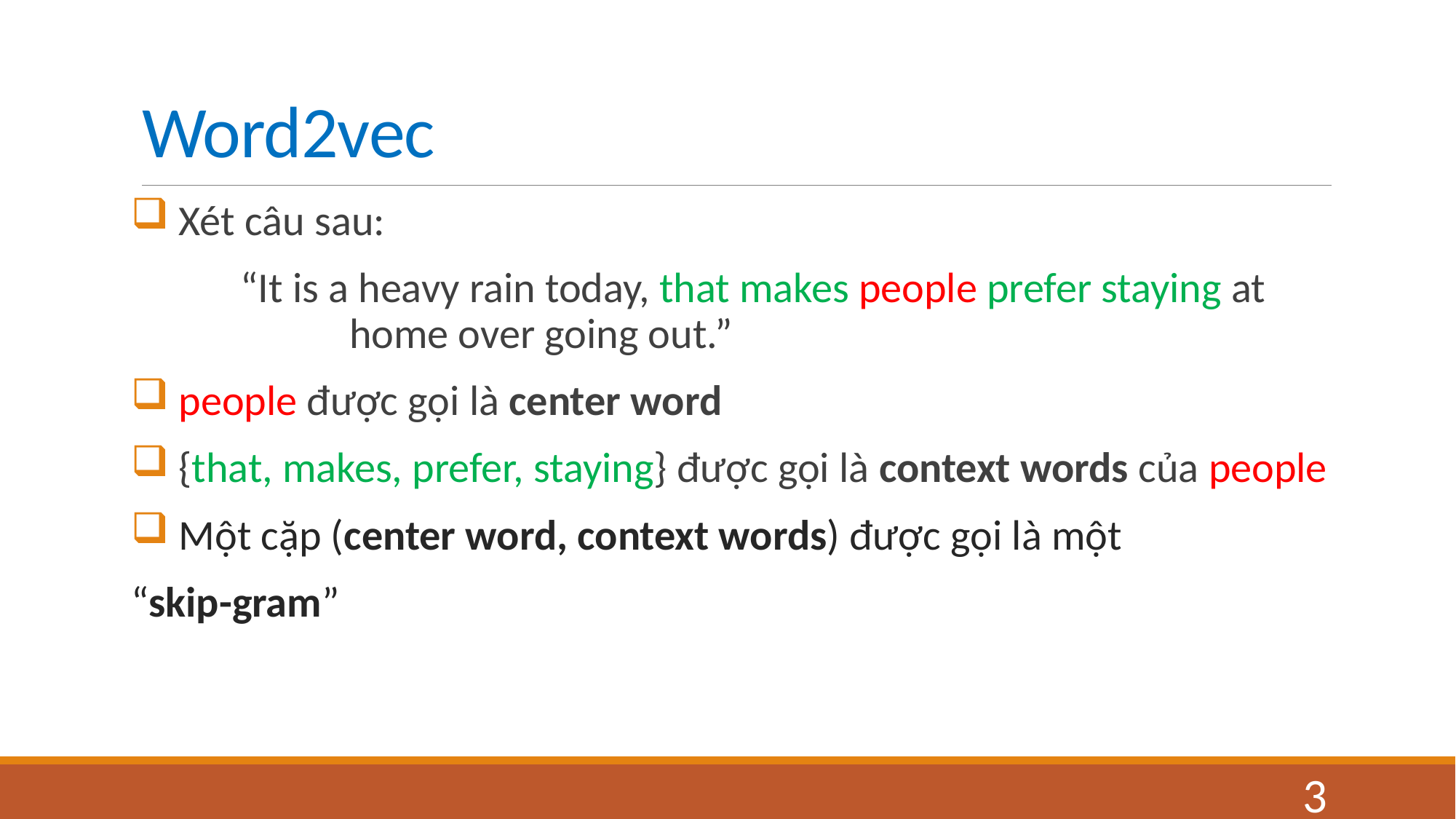

# Word2vec
 Xét câu sau:
	“It is a heavy rain today, that makes people prefer staying at 		home over going out.”
 people được gọi là center word
 {that, makes, prefer, staying} được gọi là context words của people
 Một cặp (center word, context words) được gọi là một
“skip-gram”
3